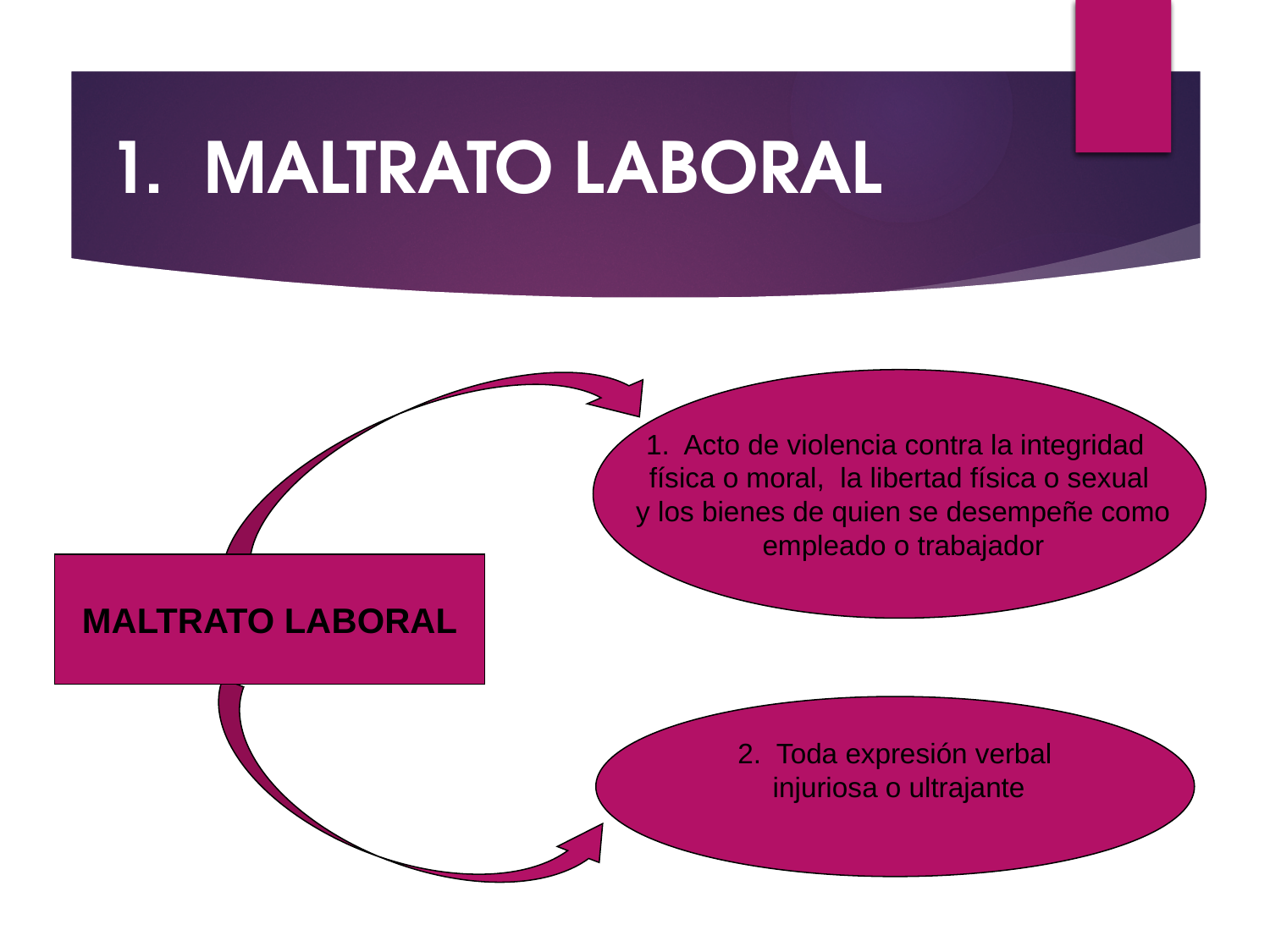

1.  MALTRATO LABORAL

1.  Acto de violencia contra la integridad
física o moral,  la libertad física o sexual
 y los bienes de quien se desempeñe como
 empleado o trabajador

MALTRATO LABORAL

2.  Toda expresión verbal
 injuriosa o ultrajante